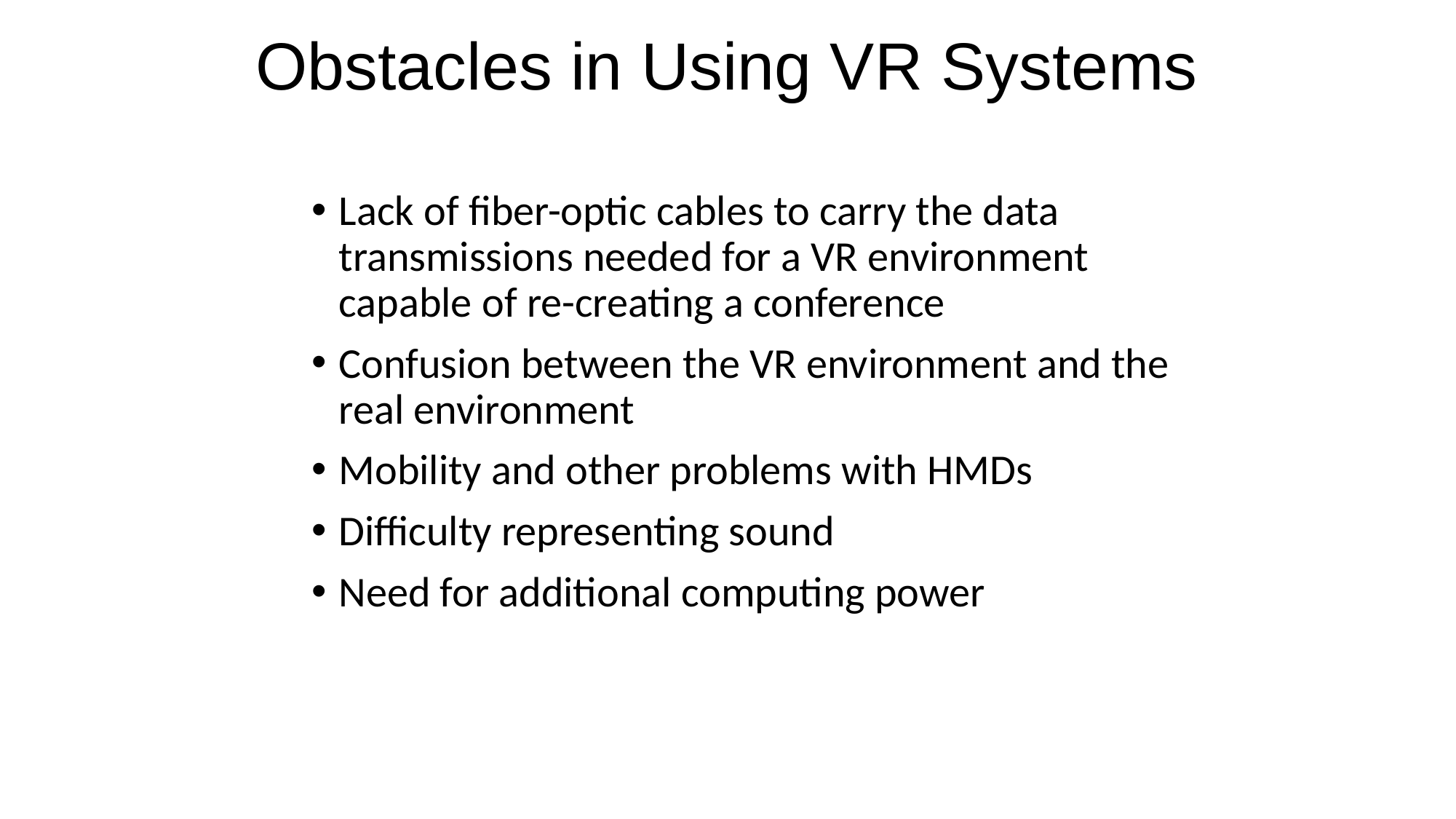

# Obstacles in Using VR Systems
Lack of fiber-optic cables to carry the data transmissions needed for a VR environment capable of re-creating a conference
Confusion between the VR environment and the real environment
Mobility and other problems with HMDs
Difficulty representing sound
Need for additional computing power